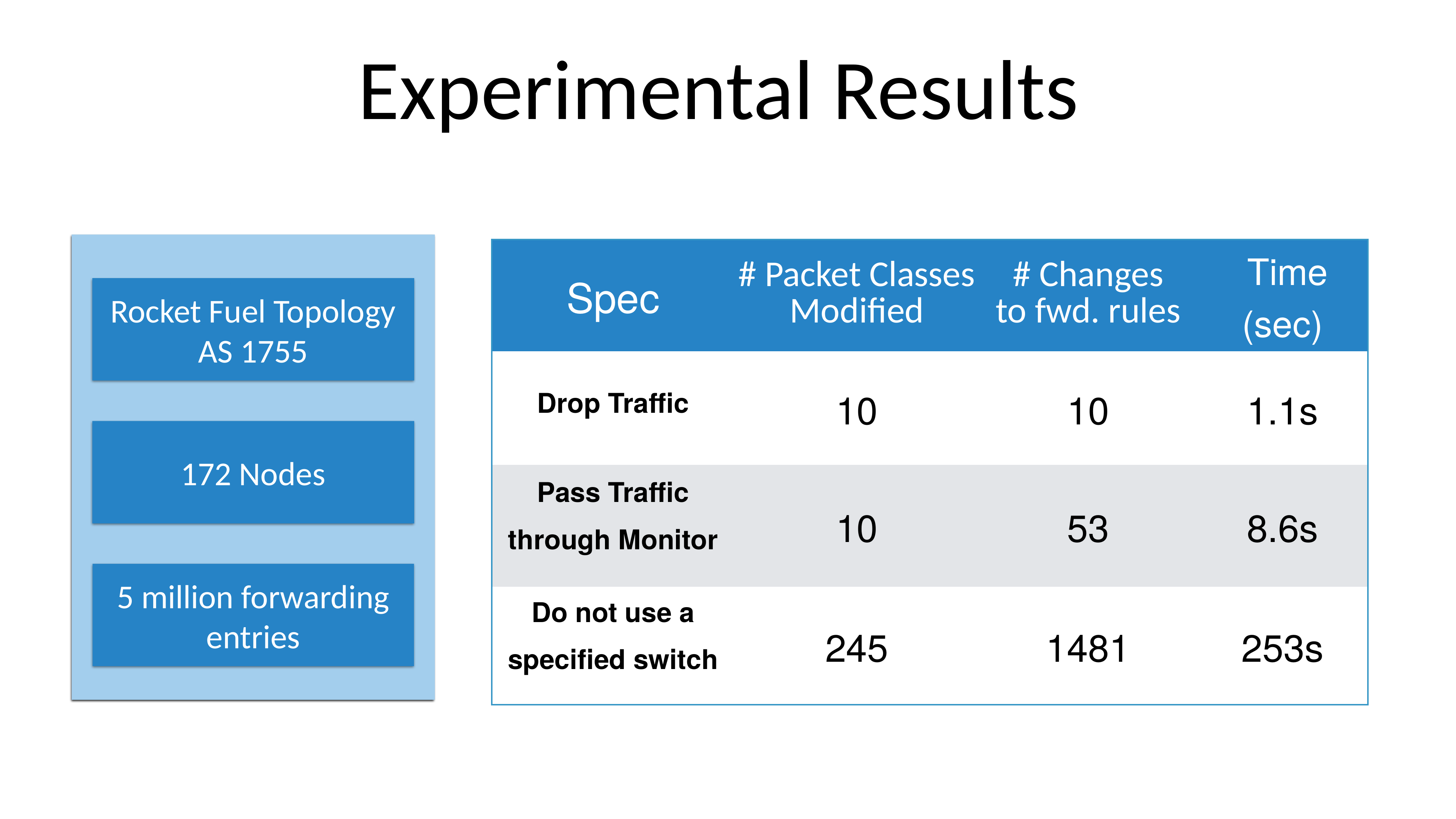

# Experimental Results

Rocket Fuel Topology AS 1755

172 Nodes

5 million forwarding entries
| Spec | # Packet Classes Modified | # Changes to fwd. rules | Time (sec) |
| --- | --- | --- | --- |
| Drop Traffic | 10 | 10 | 1.1s |
| Pass Traffic through Monitor | 10 | 53 | 8.6s |
| Do not use a specified switch | 245 | 1481 | 253s |
14